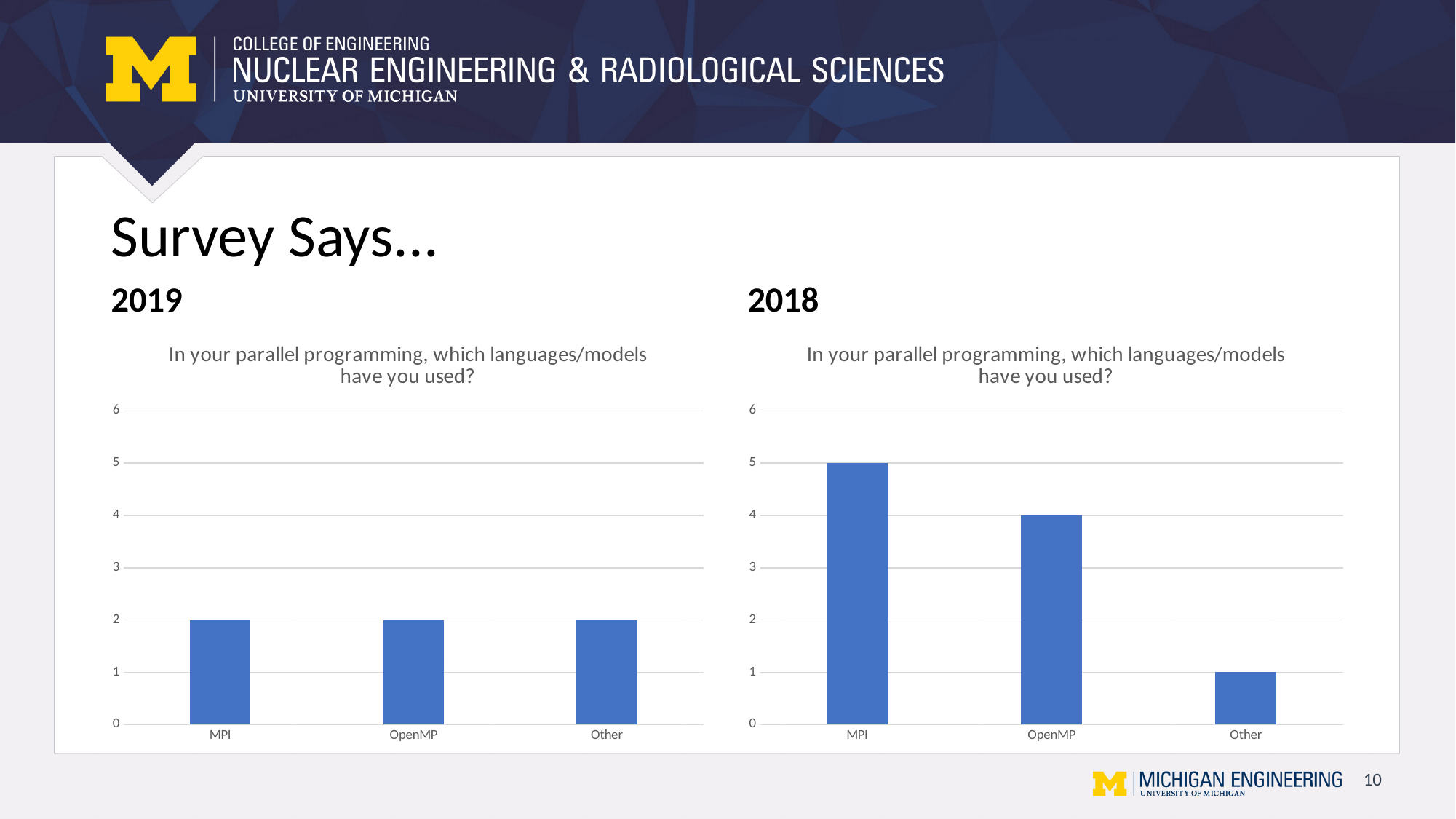

# Survey Says...
2019
2018

### Chart:

| Category | In your parallel programming, which languages/models have you used? |
|---|---|
| MPI | 2.0 |
| OpenMP | 2.0 |
| Other | 2.0 |

### Chart:

| Category | In your parallel programming, which languages/models have you used? |
|---|---|
| MPI | 5.0 |
| OpenMP | 4.0 |
| Other | 1.0 |